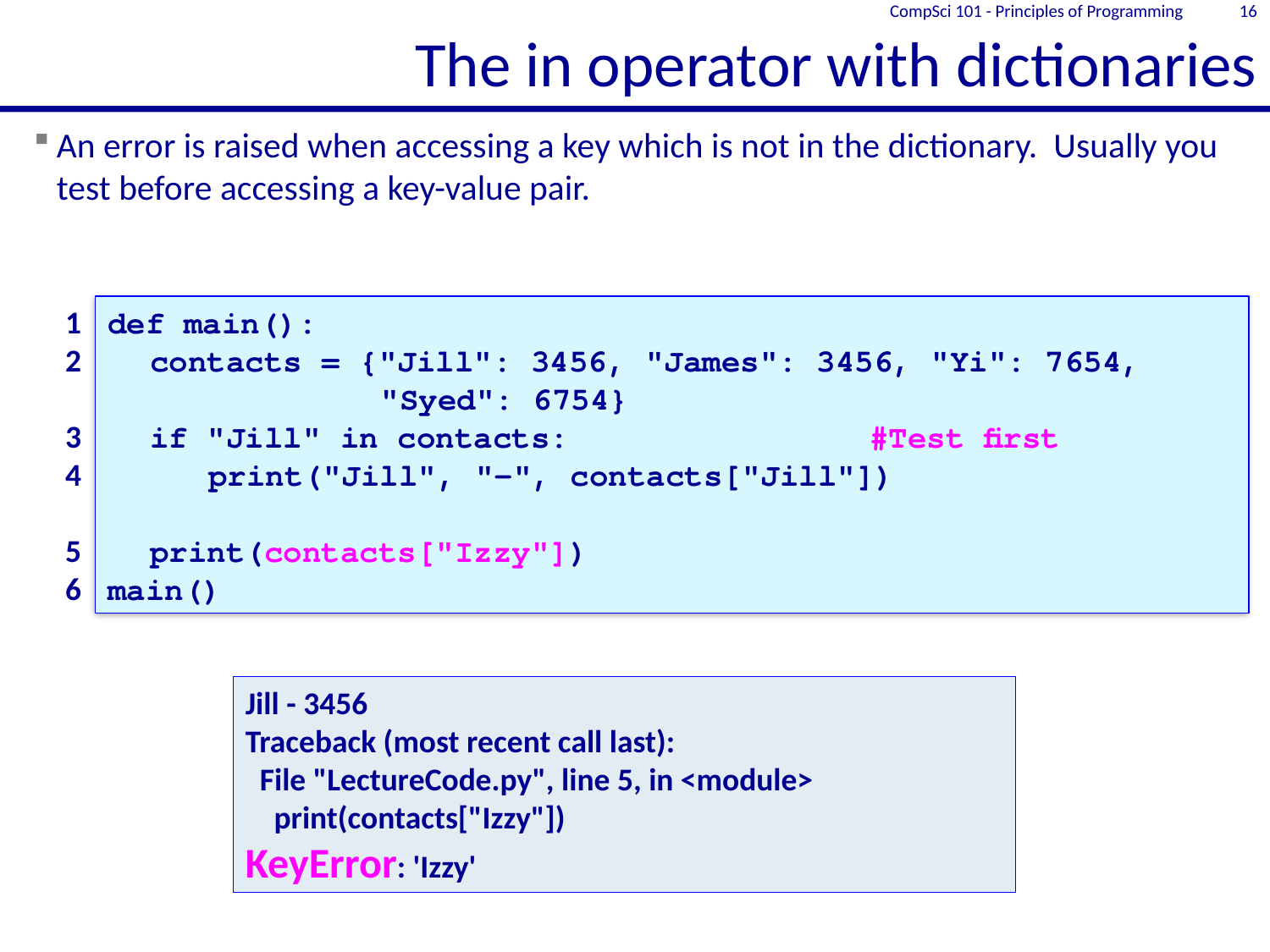

# The in operator with dictionaries
CompSci 101 - Principles of Programming
16
An error is raised when accessing a key which is not in the dictionary.  Usually you test before accessing a key-value pair.

1
2

3
4

5
6

def main():
	contacts = {"Jill": 3456, "James": 3456, "Yi": 7654, 				 "Syed": 6754}
	if "Jill" in contacts:   		#Test first
		print("Jill", "-", contacts["Jill"])

	print(contacts["Izzy"])
main()
Jill - 3456
Traceback (most recent call last):
  File "LectureCode.py", line 5, in <module>
    print(contacts["Izzy"])
KeyError: 'Izzy'